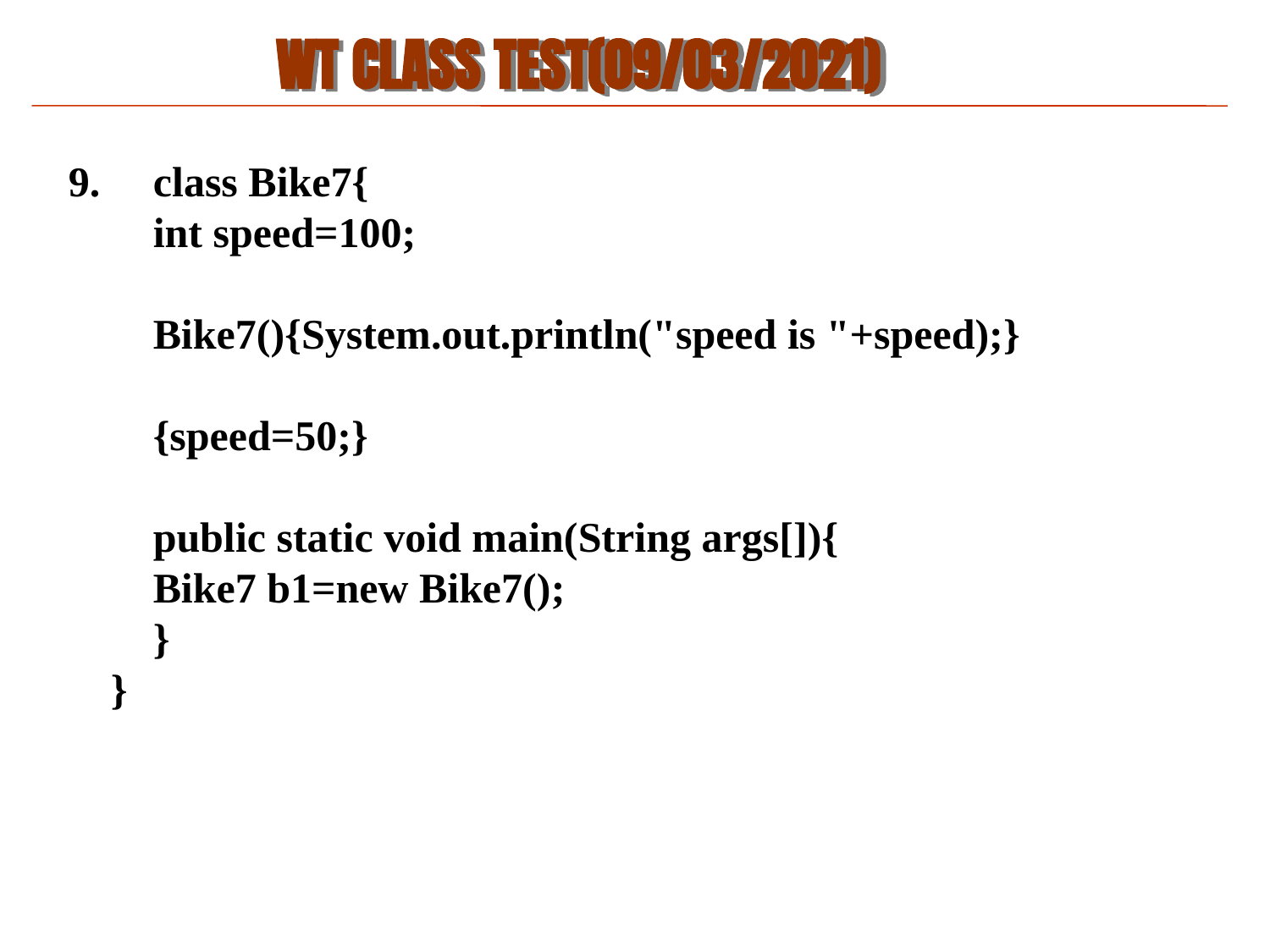

WT CLASS TEST(09/03/2021)

9.     class Bike7{
        int speed=100;

        Bike7(){System.out.println("speed is "+speed);}

        {speed=50;}

        public static void main(String args[]){
        Bike7 b1=new Bike7();
        }
    }